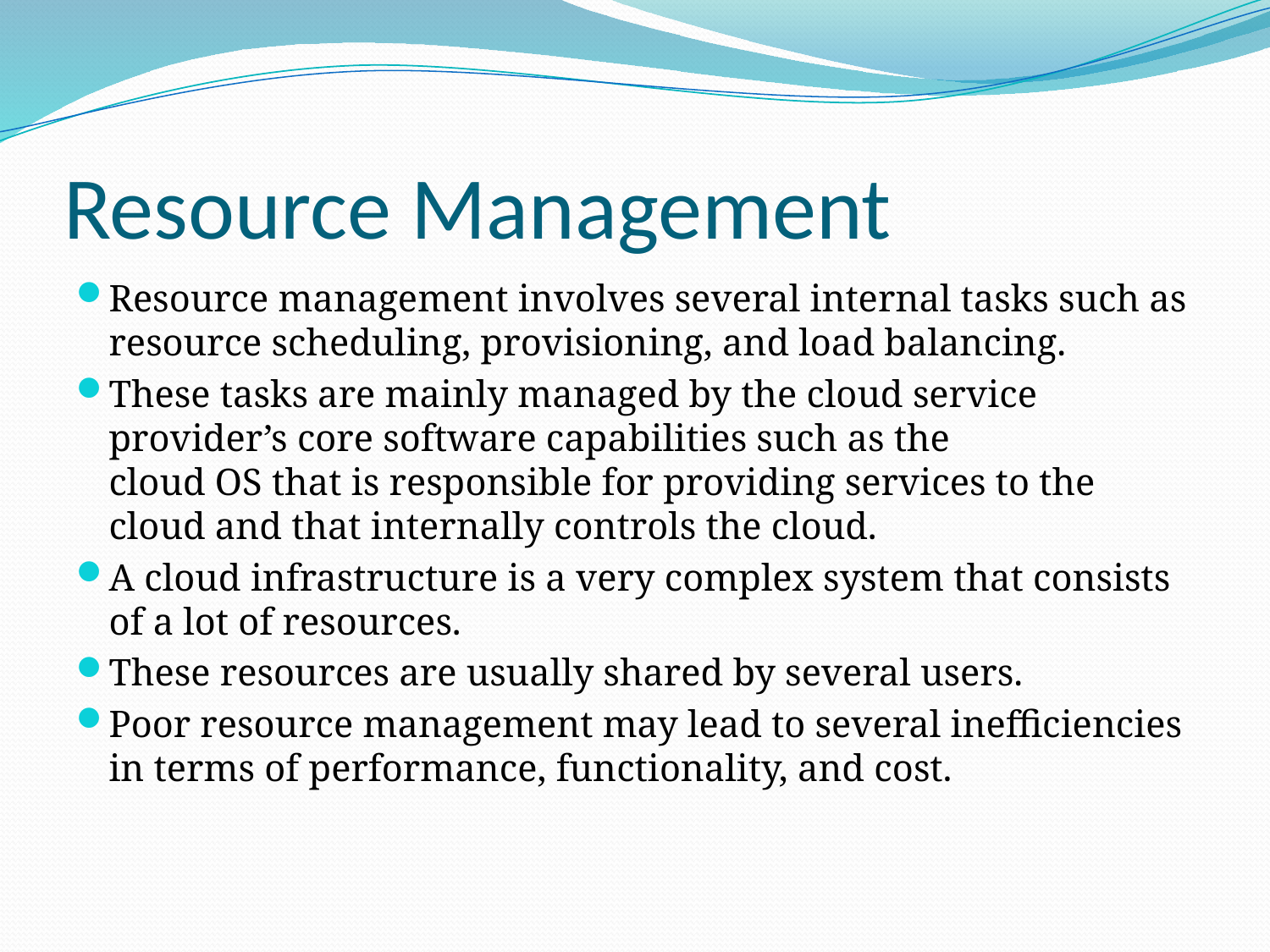

# Resource Management
Resource management involves several internal tasks such as resource scheduling, provisioning, and load balancing.
These tasks are mainly managed by the cloud service provider’s core software capabilities such as the
cloud OS that is responsible for providing services to the cloud and that internally controls the cloud.
A cloud infrastructure is a very complex system that consists of a lot of resources.
These resources are usually shared by several users.
Poor resource management may lead to several inefficiencies in terms of performance, functionality, and cost.